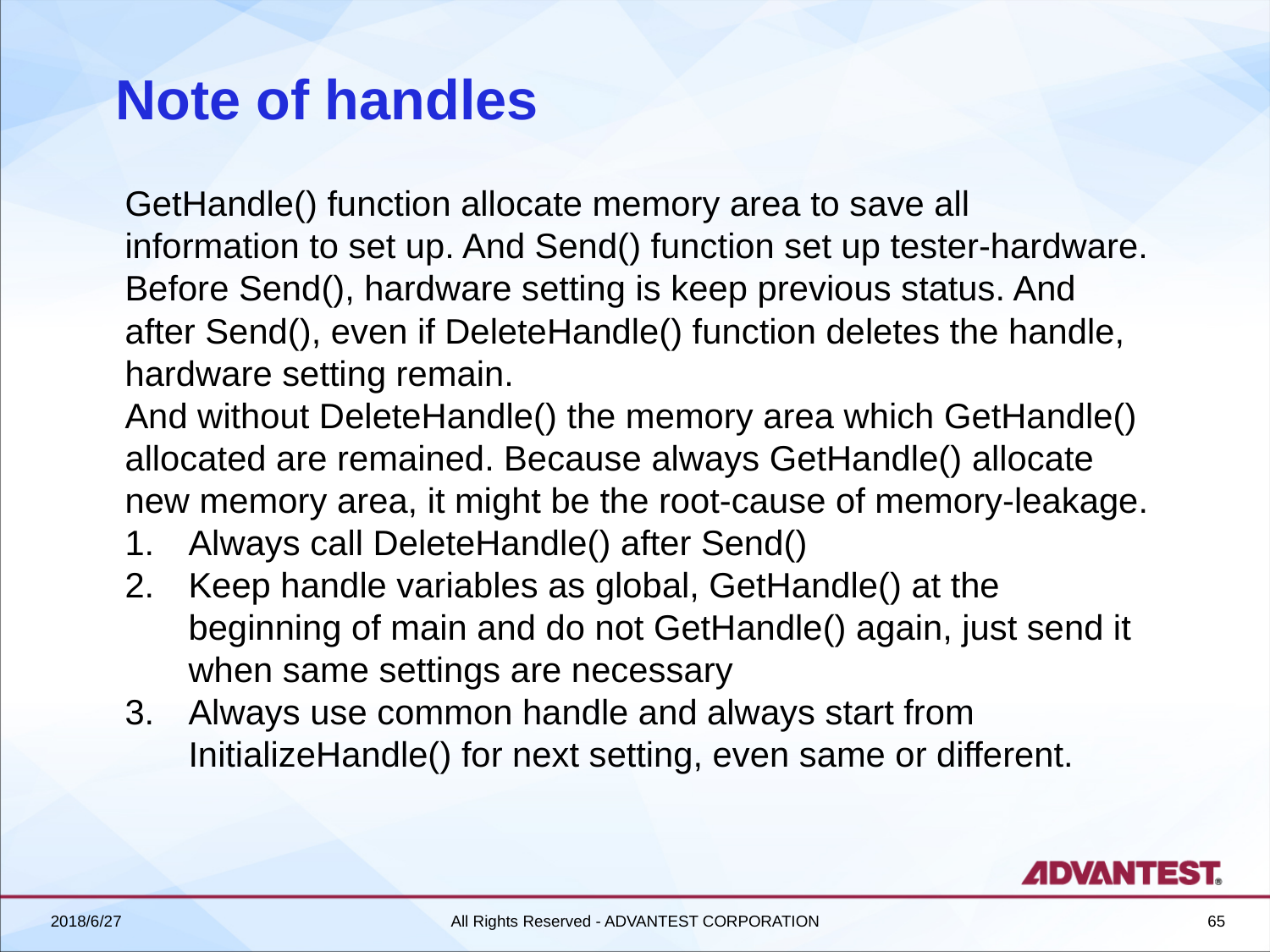

# Note of handles
GetHandle() function allocate memory area to save all information to set up. And Send() function set up tester-hardware. Before Send(), hardware setting is keep previous status. And after Send(), even if DeleteHandle() function deletes the handle, hardware setting remain.
And without DeleteHandle() the memory area which GetHandle() allocated are remained. Because always GetHandle() allocate new memory area, it might be the root-cause of memory-leakage.
Always call DeleteHandle() after Send()
Keep handle variables as global, GetHandle() at the beginning of main and do not GetHandle() again, just send it when same settings are necessary
Always use common handle and always start from InitializeHandle() for next setting, even same or different.
2018/6/27
All Rights Reserved - ADVANTEST CORPORATION
65